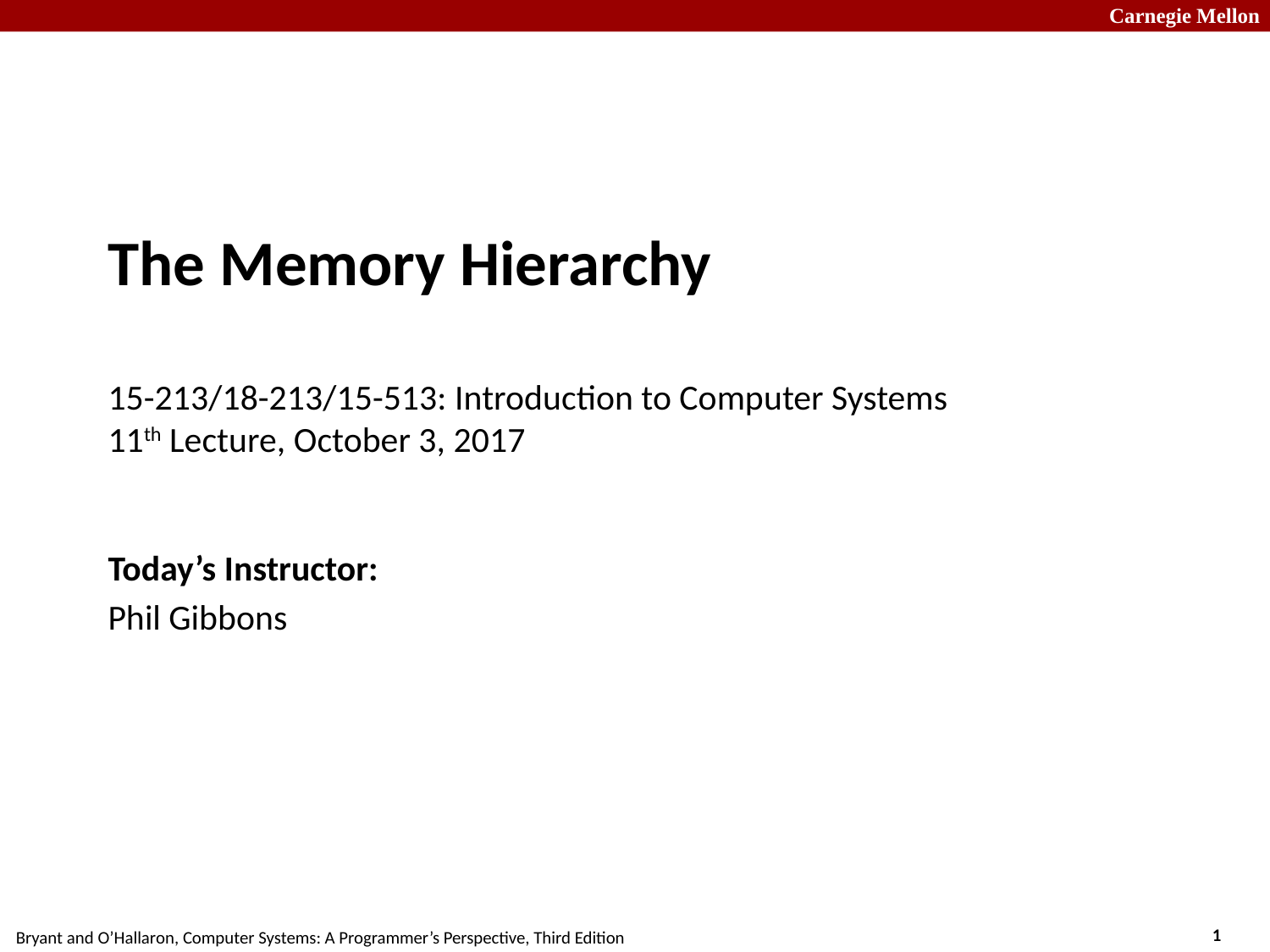

# The Memory Hierarchy 15-213/18-213/15-513: Introduction to Computer Systems 11th Lecture, October 3, 2017
Today’s Instructor:
Phil Gibbons